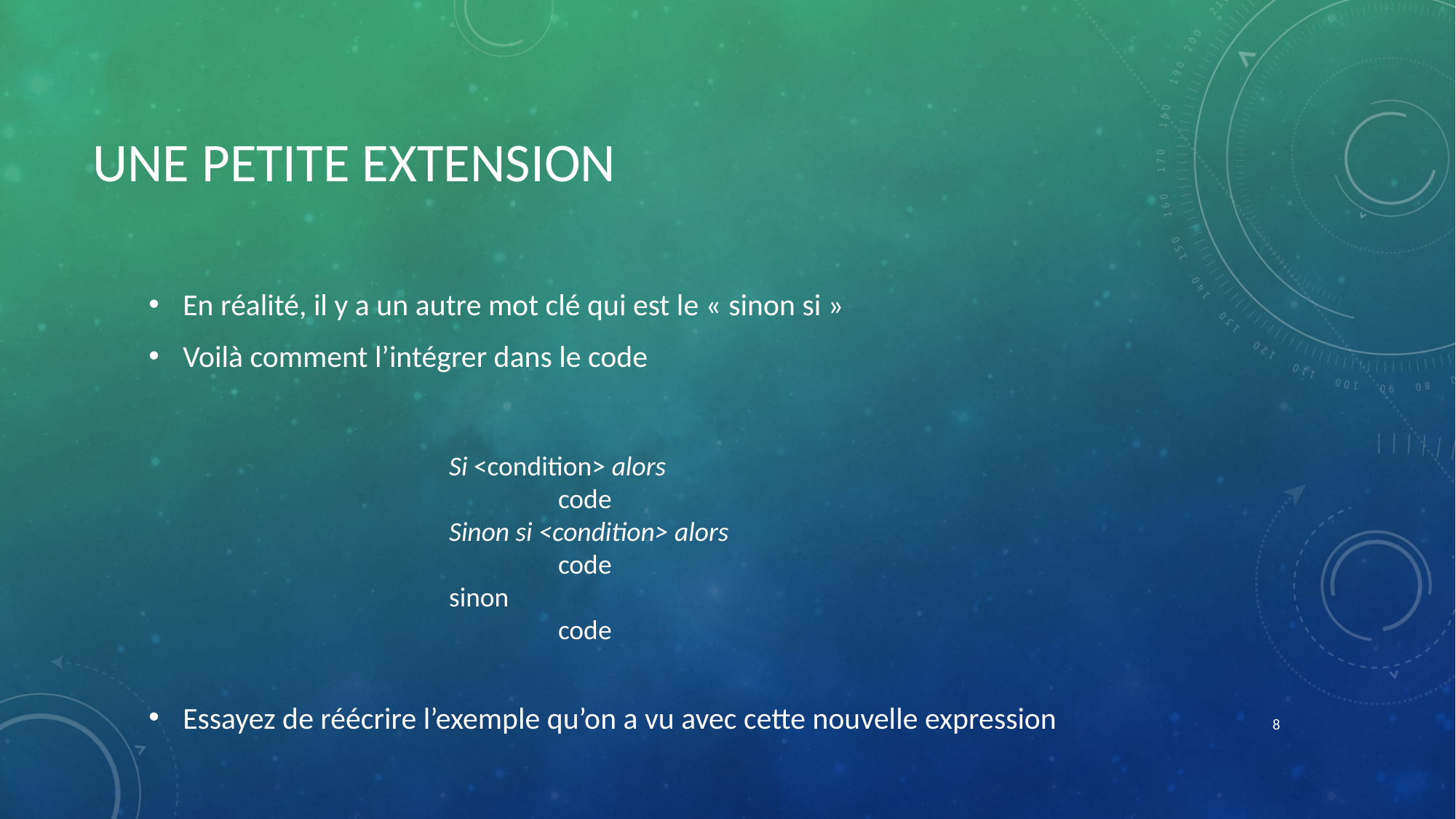

# Une petite extension
En réalité, il y a un autre mot clé qui est le « sinon si »
Voilà comment l’intégrer dans le code

Essayez de réécrire l’exemple qu’on a vu avec cette nouvelle expression

Si <condition> alors
	code
Sinon si <condition> alors
	code
sinon
	code
8